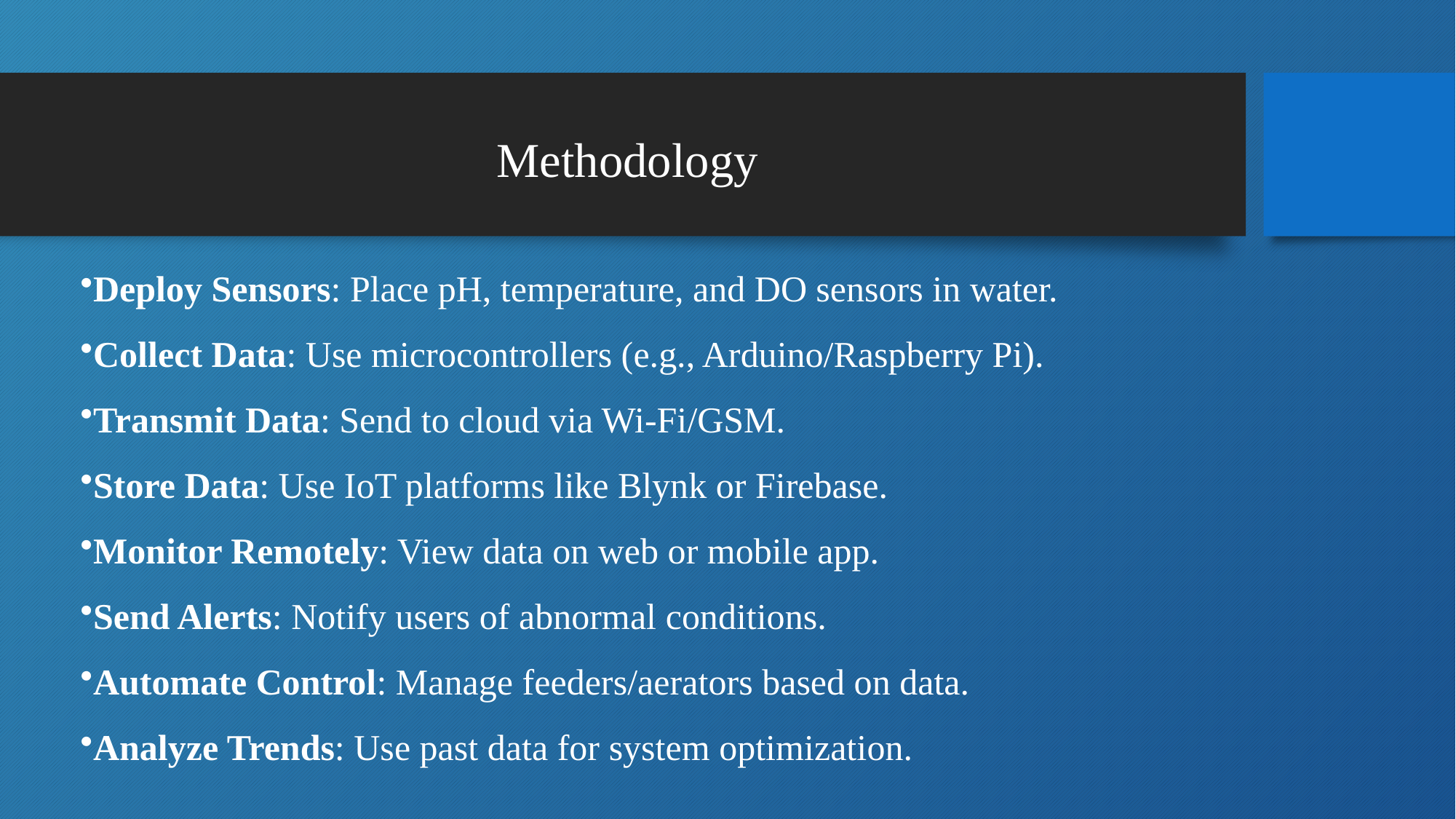

# Methodology
Deploy Sensors: Place pH, temperature, and DO sensors in water.
Collect Data: Use microcontrollers (e.g., Arduino/Raspberry Pi).
Transmit Data: Send to cloud via Wi-Fi/GSM.
Store Data: Use IoT platforms like Blynk or Firebase.
Monitor Remotely: View data on web or mobile app.
Send Alerts: Notify users of abnormal conditions.
Automate Control: Manage feeders/aerators based on data.
Analyze Trends: Use past data for system optimization.